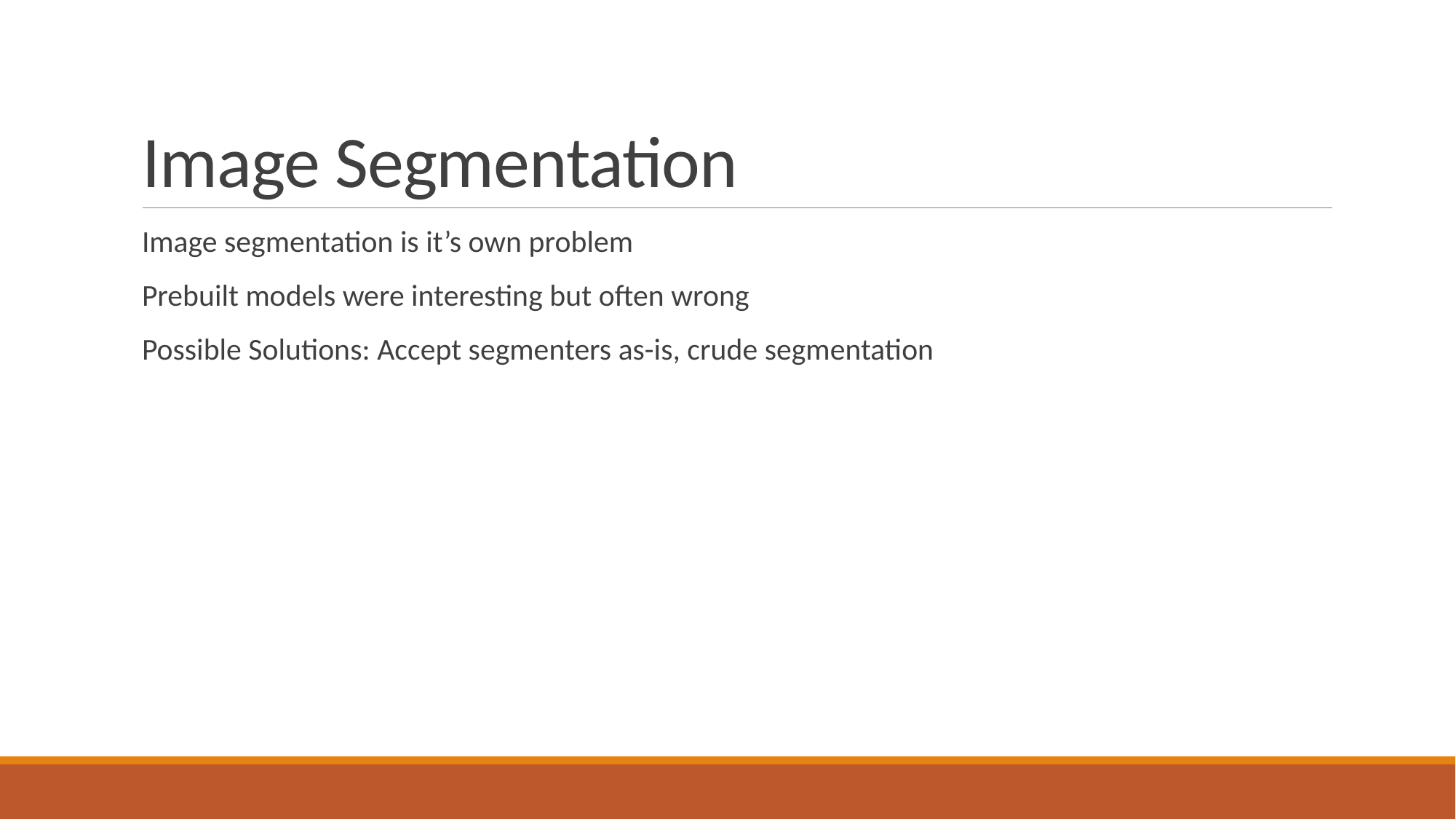

# Image Segmentation
Image segmentation is it’s own problem
Prebuilt models were interesting but often wrong
Possible Solutions: Accept segmenters as-is, crude segmentation